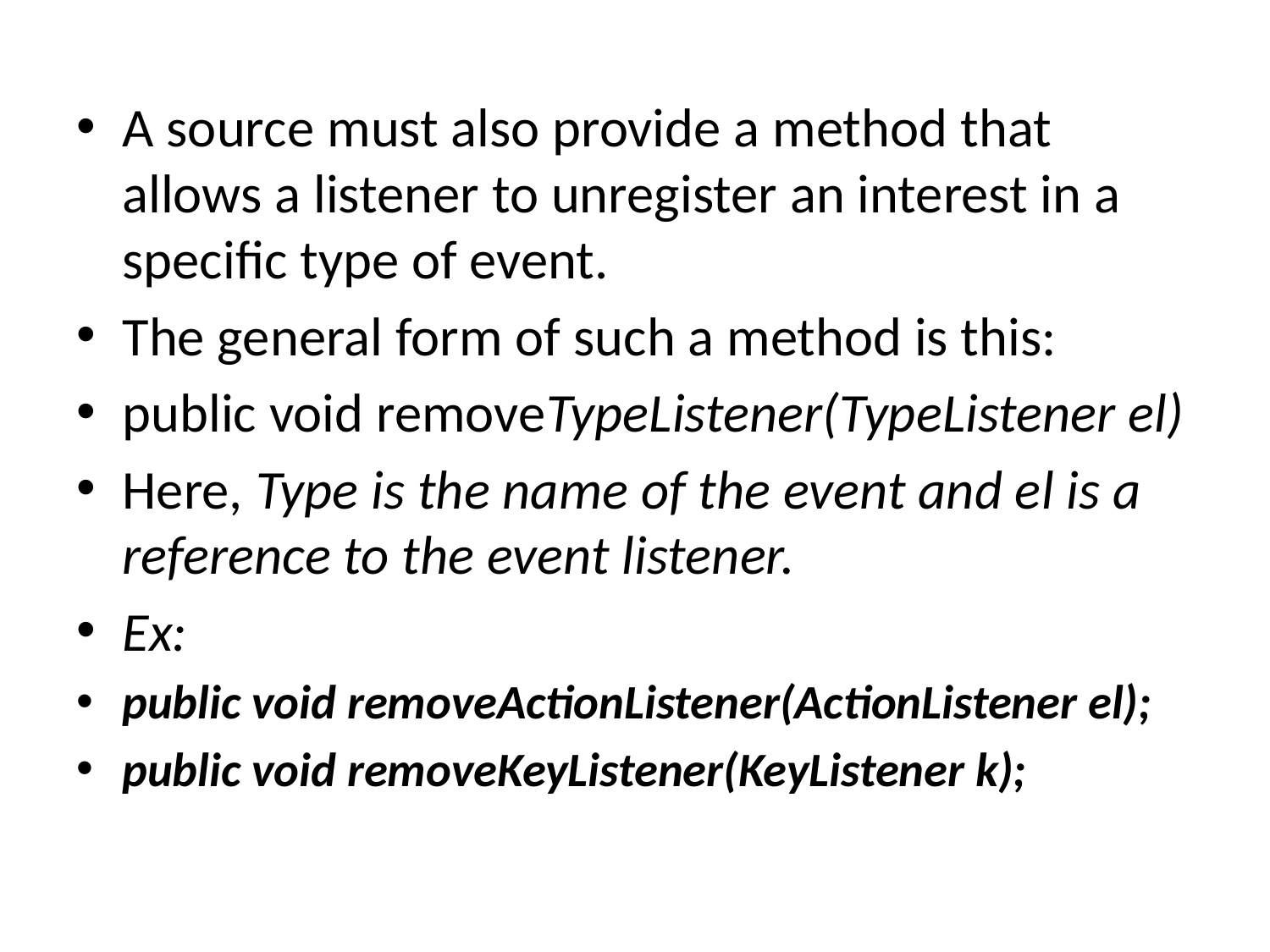

A source must also provide a method that allows a listener to unregister an interest in a specific type of event.
The general form of such a method is this:
public void removeTypeListener(TypeListener el)
Here, Type is the name of the event and el is a reference to the event listener.
Ex:
public void removeActionListener(ActionListener el);
public void removeKeyListener(KeyListener k);